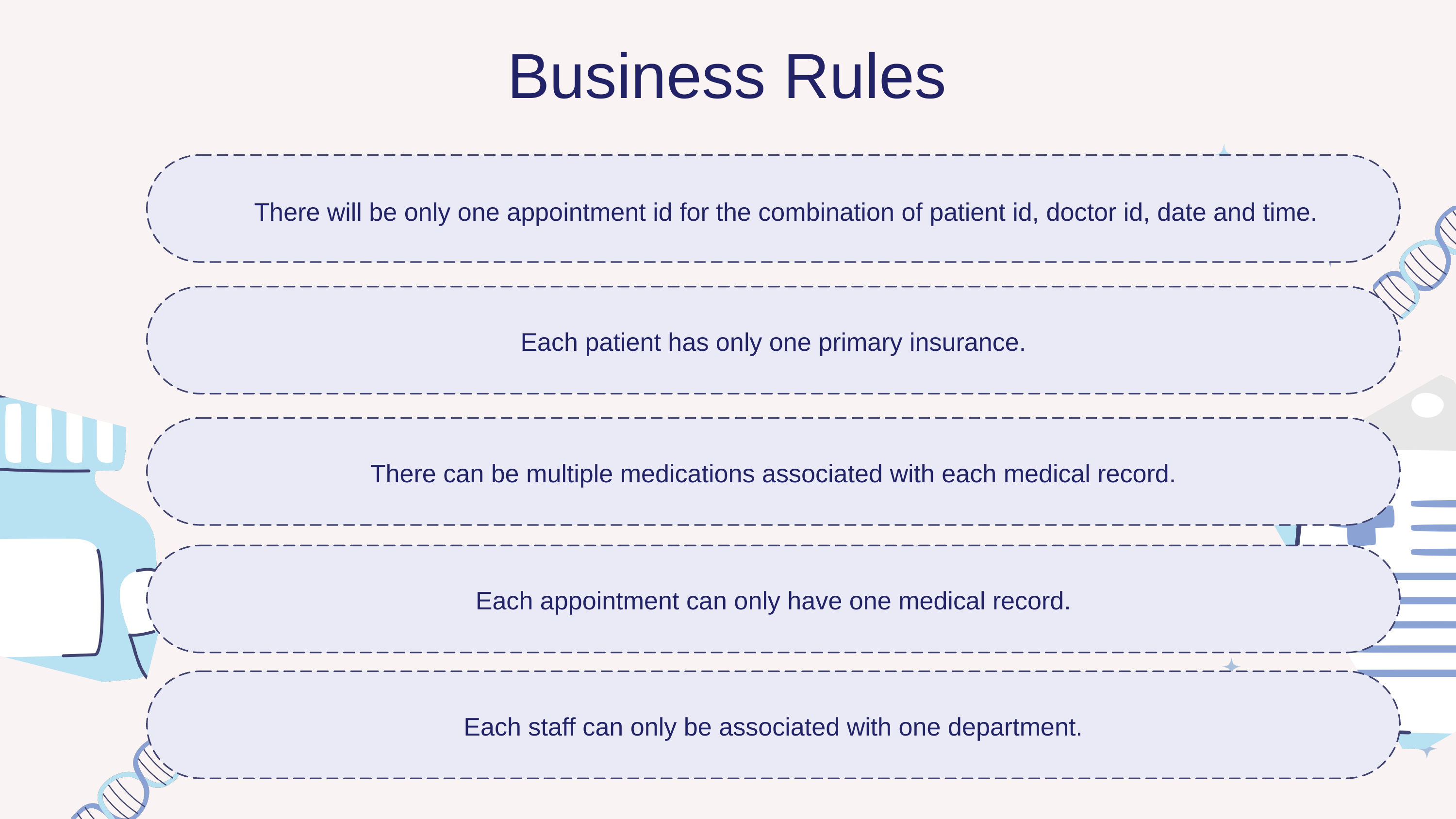

Business Rules

There will be only one appointment id for the combination of patient id, doctor id, date and time.

Each patient has only one primary insurance.

There can be multiple medications associated with each medical record.

Each appointment can only have one medical record.

Each staff can only be associated with one department.